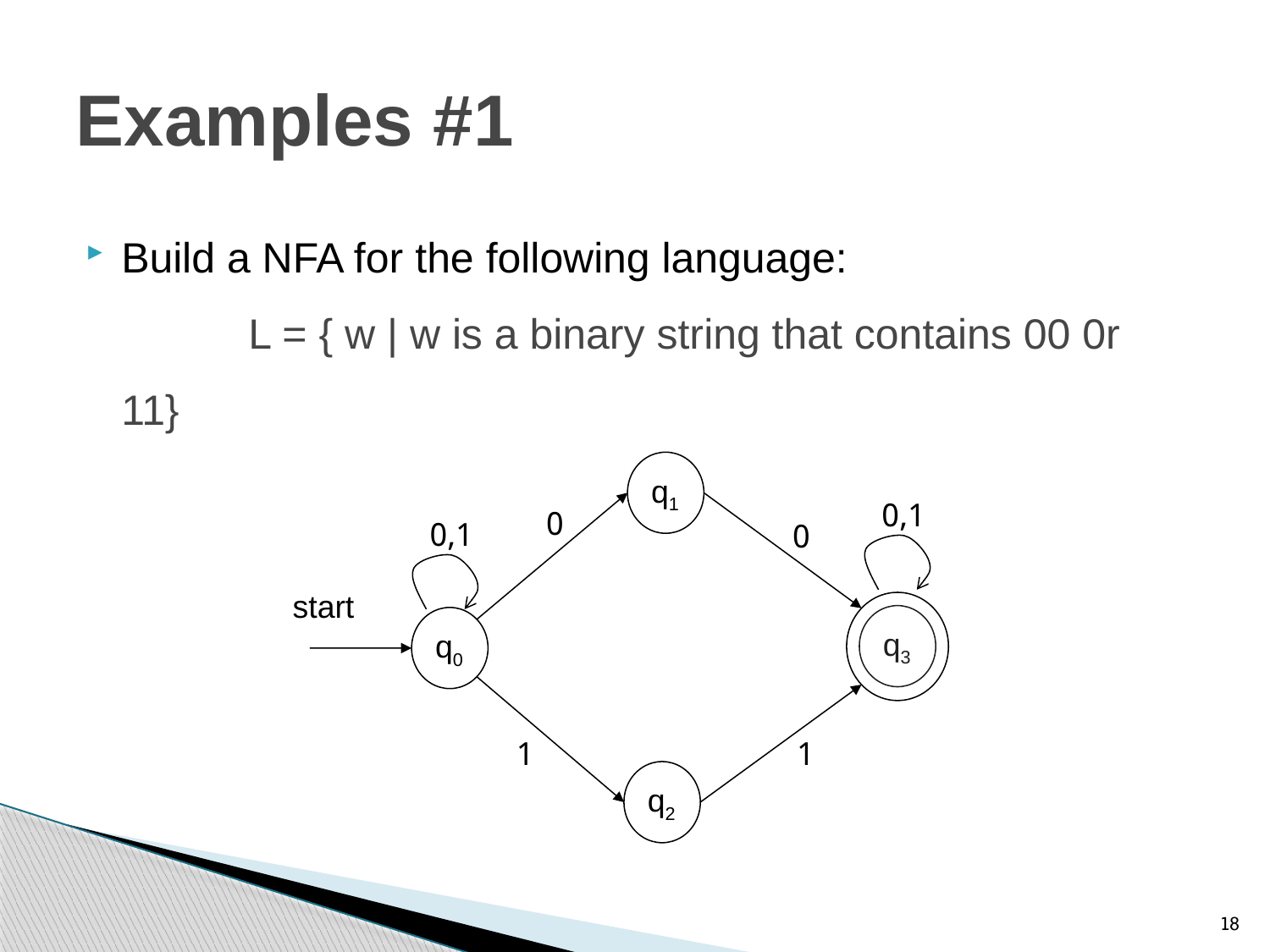

# Examples #1
Build a NFA for the following language:
	L = { w | w is a binary string that contains 00 0r  11}

q1
0
0

q3
0,1

0,1

start
q0

1
1
q2
18